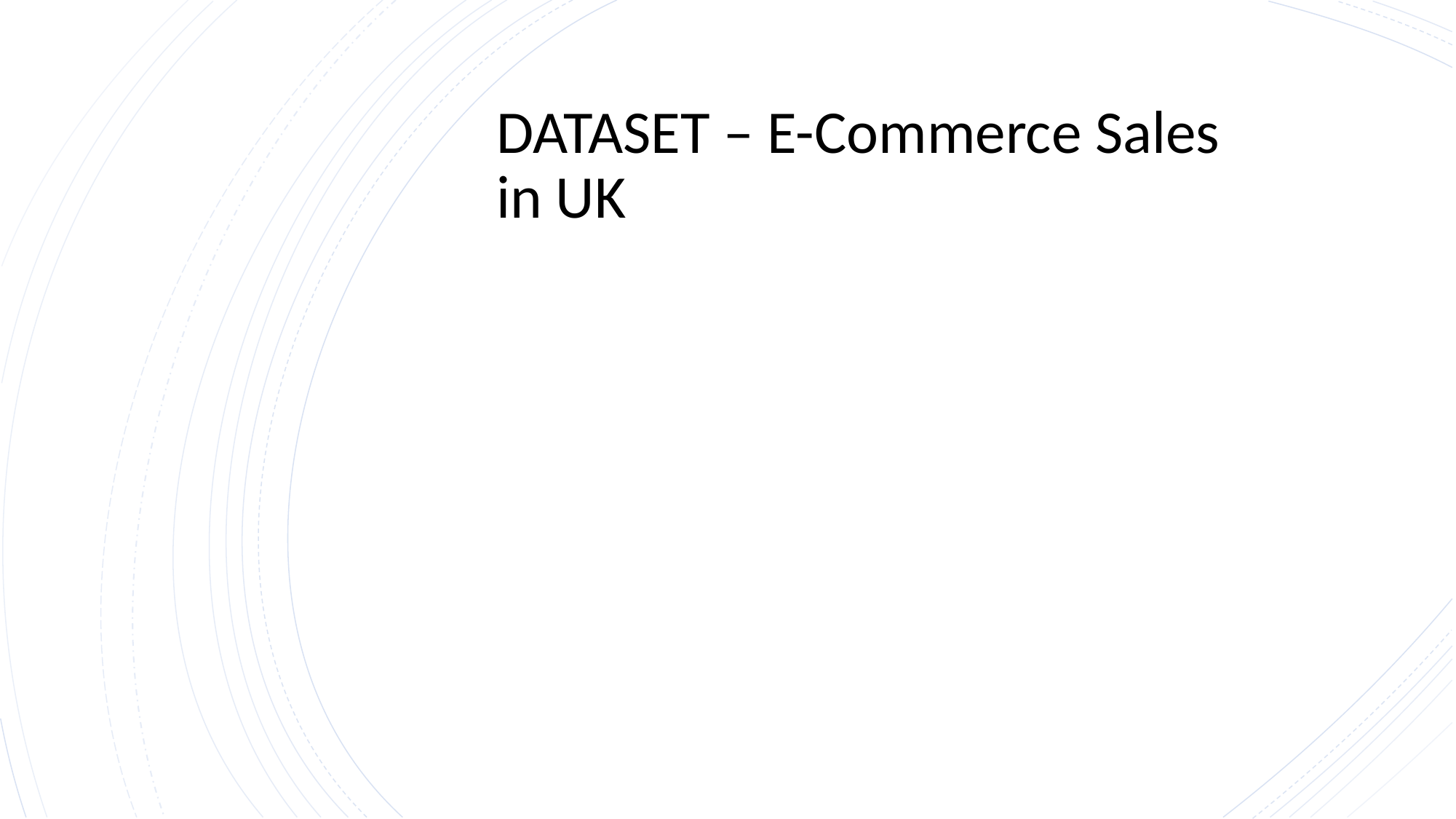

# DATASET – E-Commerce Sales in UK